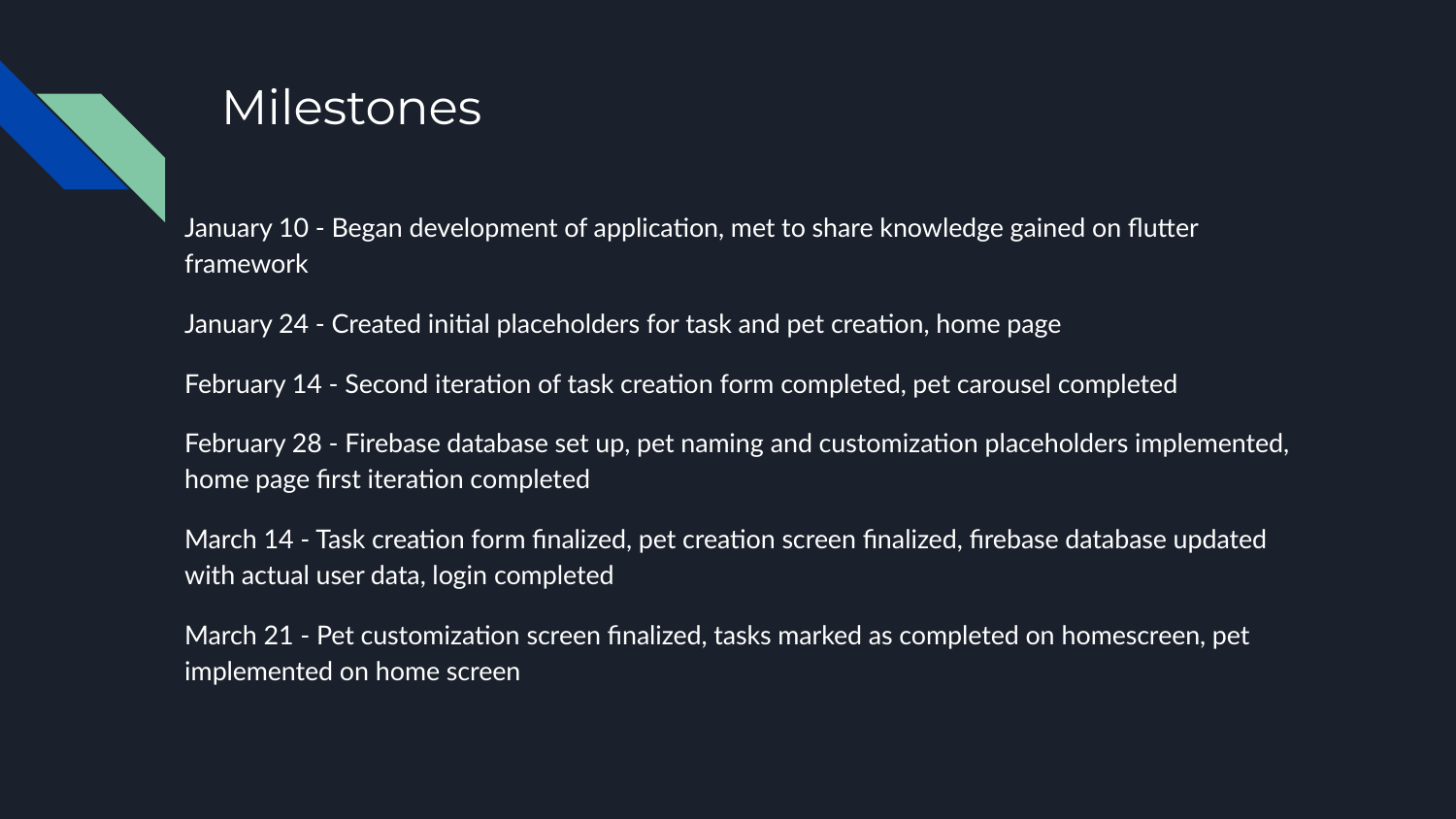

# Milestones
January 10 - Began development of application, met to share knowledge gained on flutter framework
January 24 - Created initial placeholders for task and pet creation, home page
February 14 - Second iteration of task creation form completed, pet carousel completed
February 28 - Firebase database set up, pet naming and customization placeholders implemented, home page first iteration completed
March 14 - Task creation form finalized, pet creation screen finalized, firebase database updated with actual user data, login completed
March 21 - Pet customization screen finalized, tasks marked as completed on homescreen, pet implemented on home screen